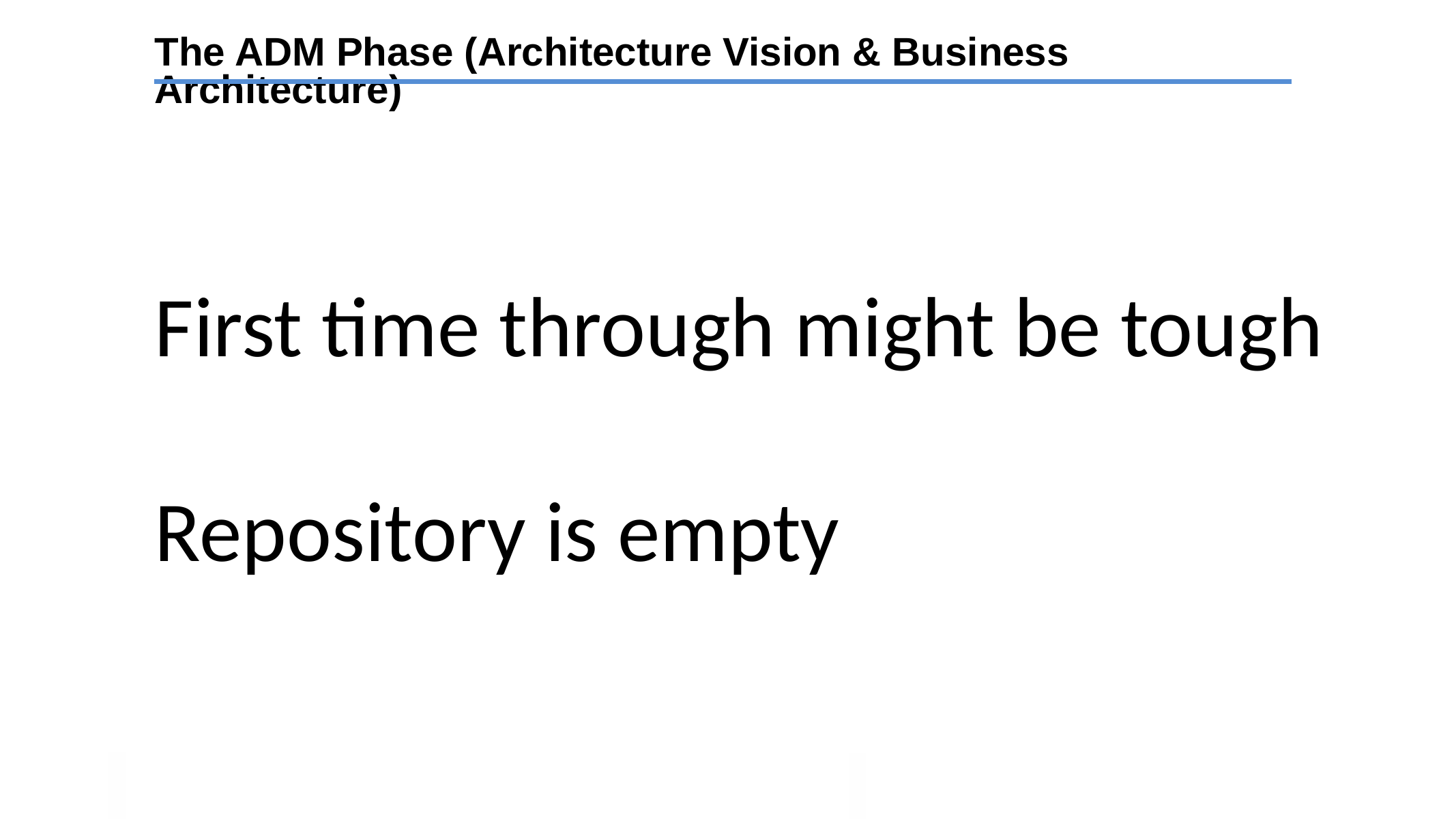

The ADM Phase (Architecture Vision & Business Architecture)

First time through might be tough

Repository is empty
TEXT
TEXT